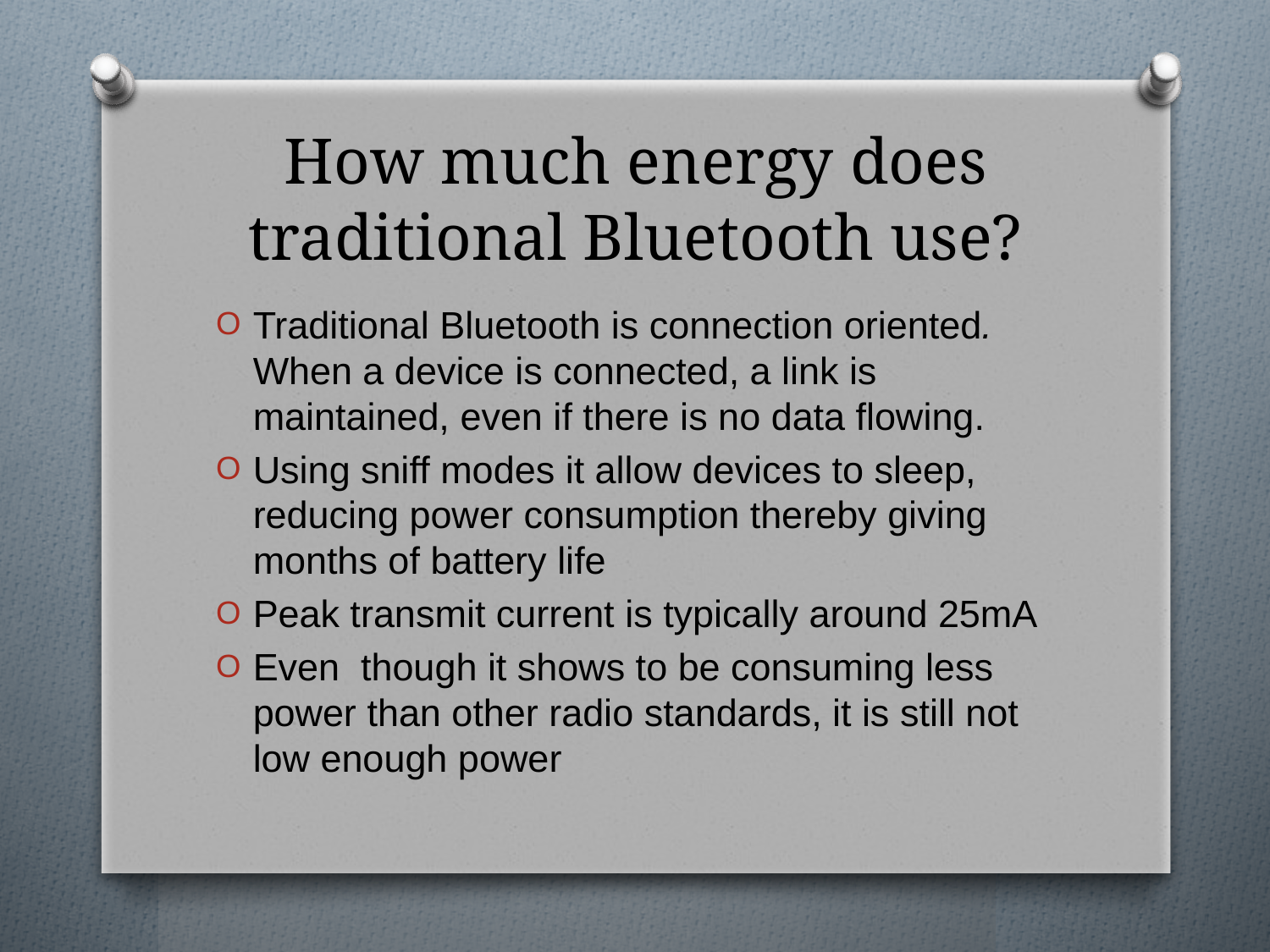

# How much energy does traditional Bluetooth use?
Traditional Bluetooth is connection oriented. When a device is connected, a link is maintained, even if there is no data flowing.
Using sniff modes it allow devices to sleep, reducing power consumption thereby giving months of battery life
Peak transmit current is typically around 25mA
Even  though it shows to be consuming less power than other radio standards, it is still not low enough power